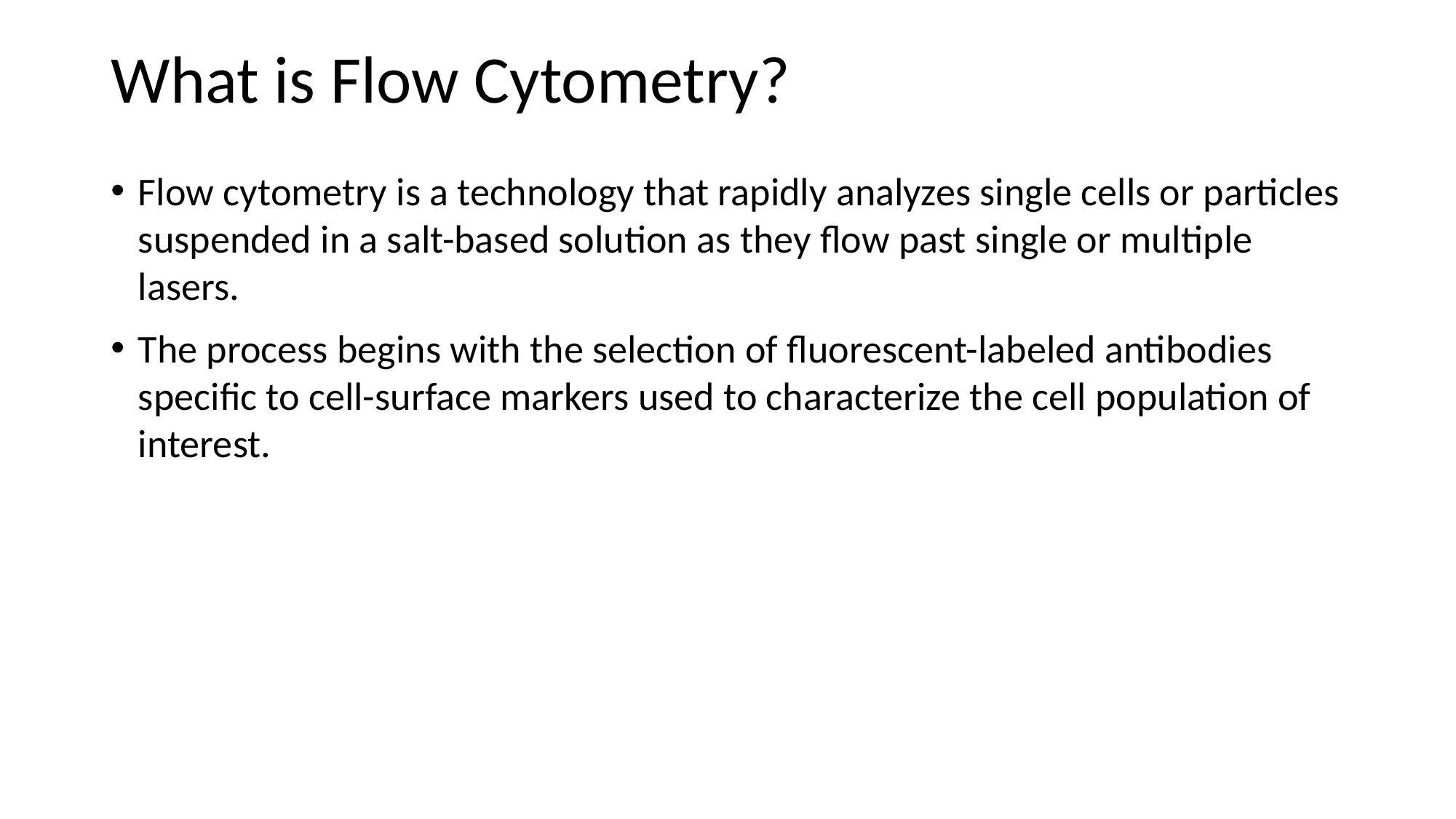

# What is Flow Cytometry?
Flow cytometry is a technology that rapidly analyzes single cells or particles suspended in a salt-based solution as they flow past single or multiple lasers.
The process begins with the selection of fluorescent-labeled antibodies specific to cell-surface markers used to characterize the cell population of interest.